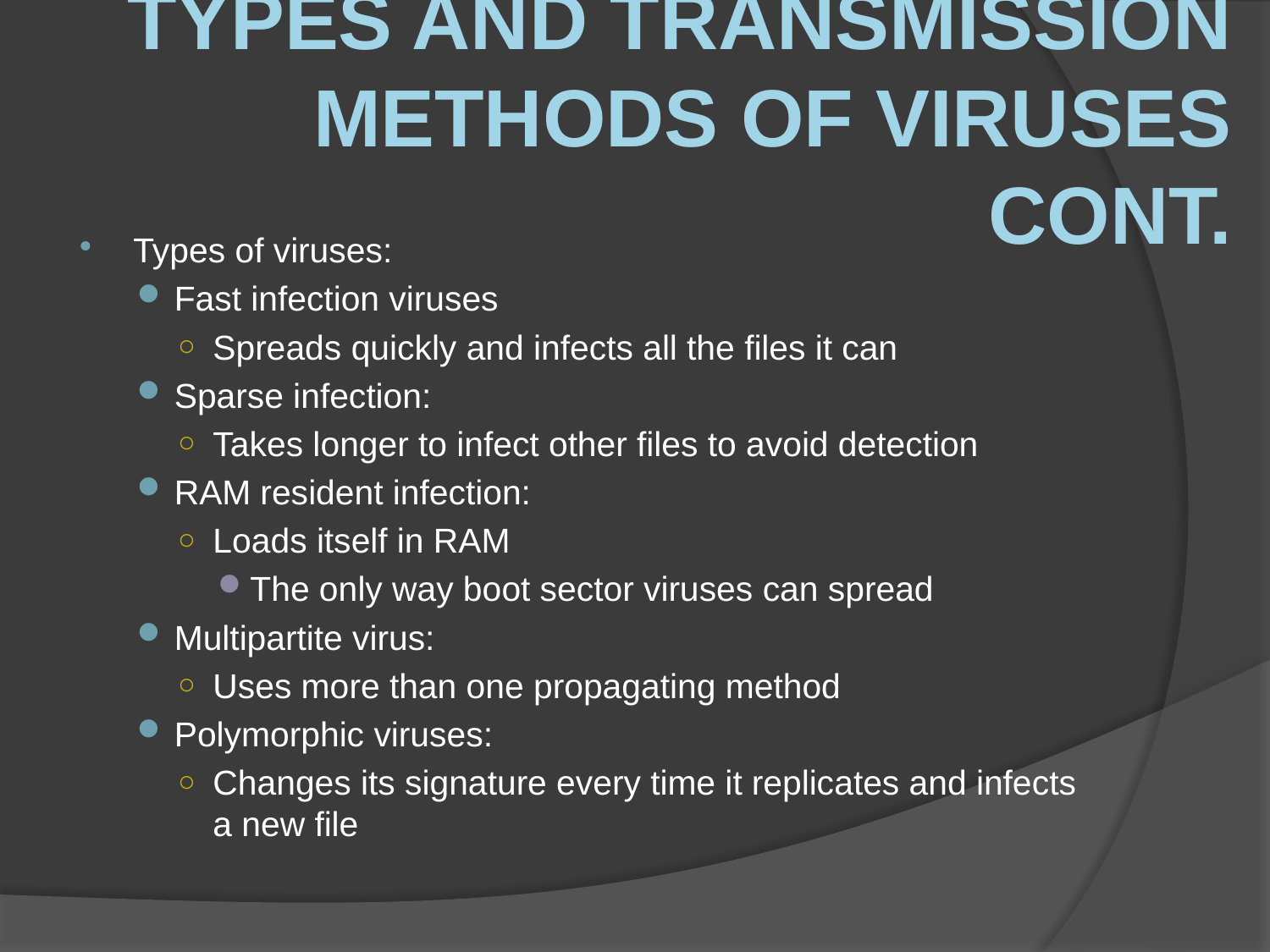

# Types and Transmission Methods of Viruses cont.
Types of viruses:
Fast infection viruses
Spreads quickly and infects all the files it can
Sparse infection:
Takes longer to infect other files to avoid detection
RAM resident infection:
Loads itself in RAM
The only way boot sector viruses can spread
Multipartite virus:
Uses more than one propagating method
Polymorphic viruses:
Changes its signature every time it replicates and infects a new file